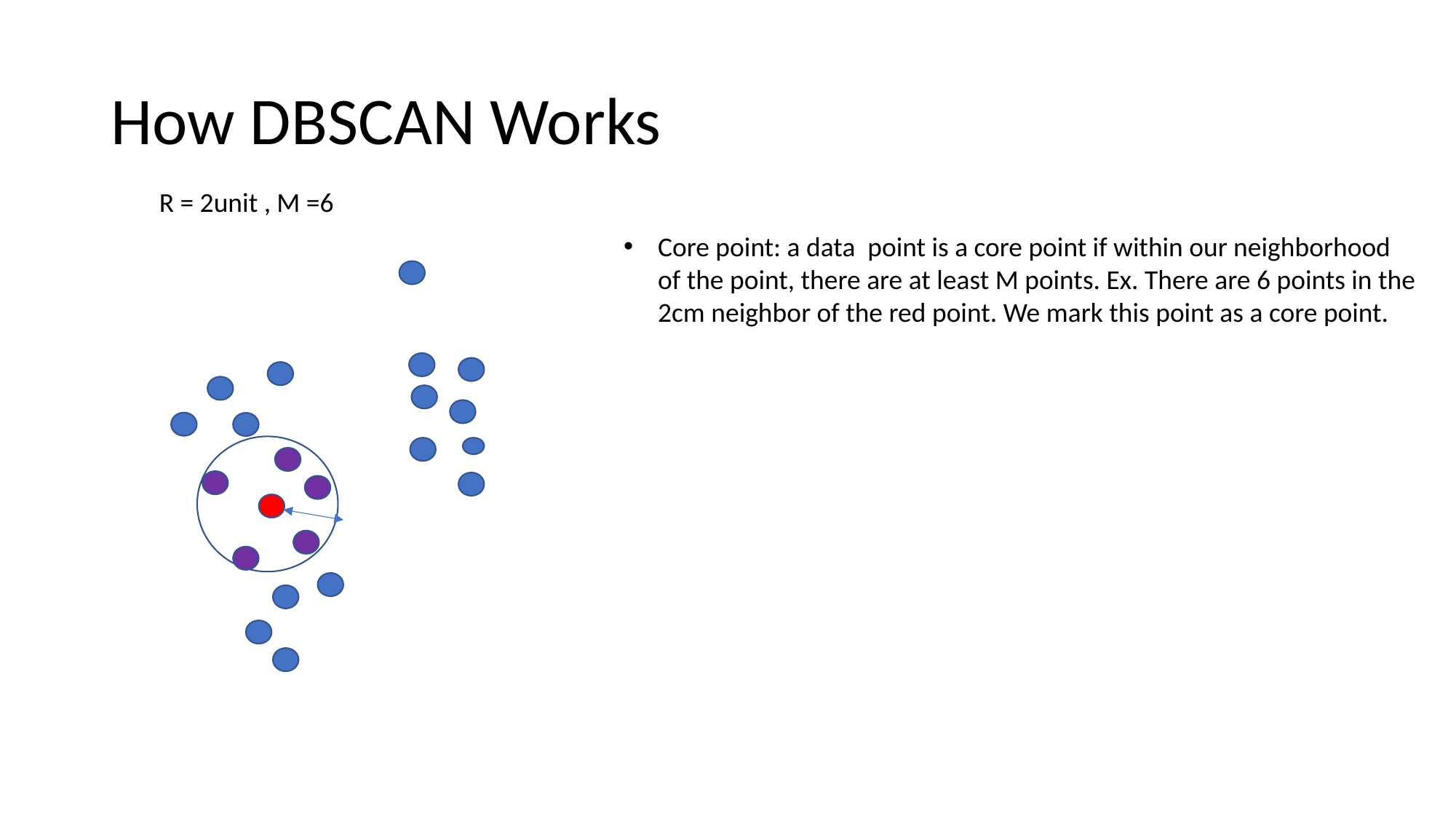

# How DBSCAN Works
R = 2unit , M =6
Core point: a data  point is a core point if within our neighborhood of the point, there are at least M points. Ex. There are 6 points in the 2cm neighbor of the red point. We mark this point as a core point.